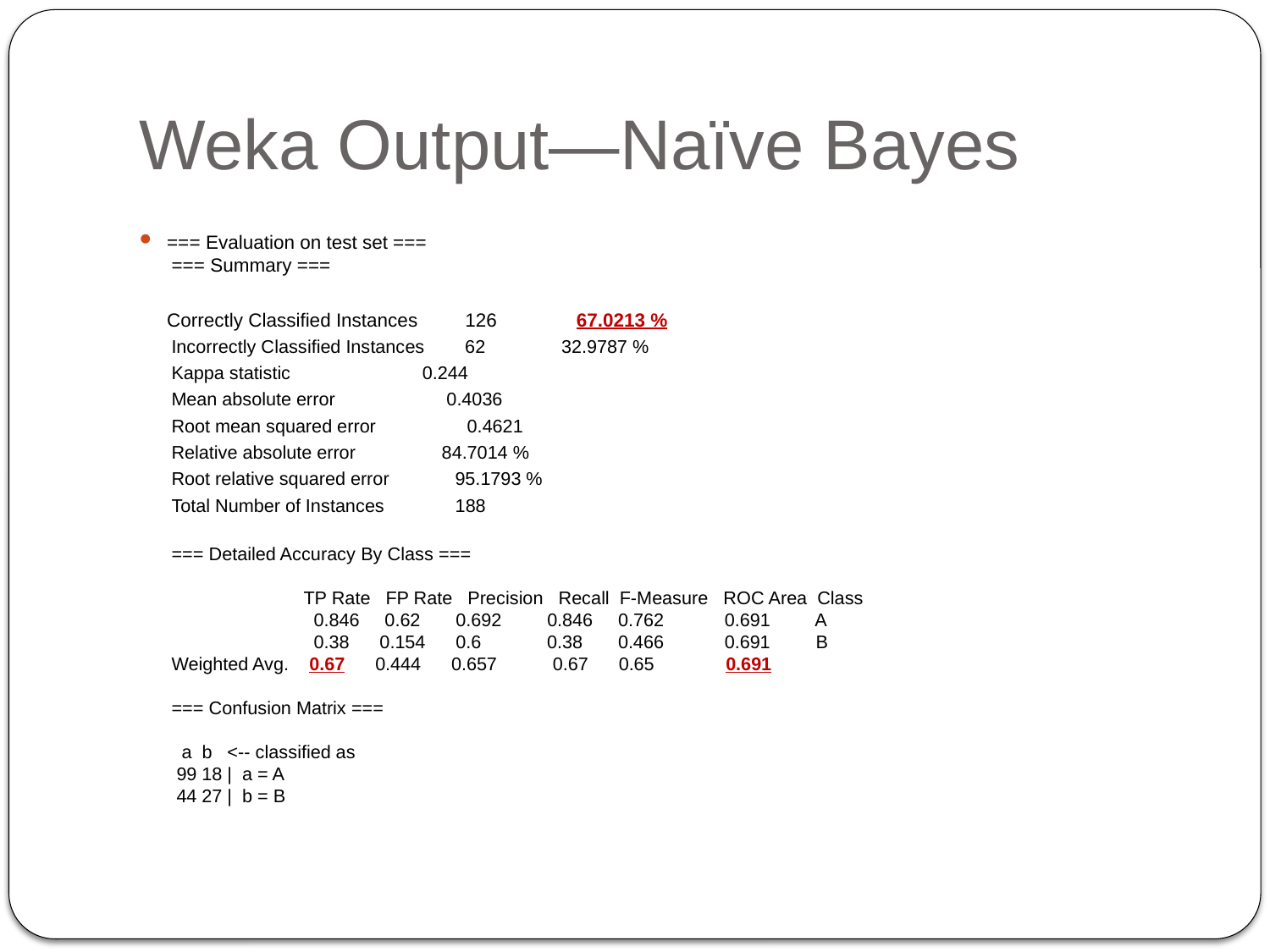

# Weka Output—Naïve Bayes

=== Evaluation on test set ===
=== Summary ===

	Correctly Classified Instances         126               67.0213 %
Incorrectly Classified Instances        62               32.9787 %
Kappa statistic                          0.244
Mean absolute error                      0.4036
Root mean squared error                  0.4621
Relative absolute error                 84.7014 %
Root relative squared error             95.1793 %
Total Number of Instances              188

=== Detailed Accuracy By Class ===

                          TP Rate   FP Rate   Precision   Recall  F-Measure   ROC Area  Class
                            0.846     0.62       0.692         0.846     0.762            0.691         A
                            0.38      0.154      0.6             0.38       0.466            0.691         B
Weighted Avg.    0.67      0.444      0.657           0.67      0.65              0.691

=== Confusion Matrix ===

  a  b   <-- classified as
 99 18 |  a = A
 44 27 |  b = B